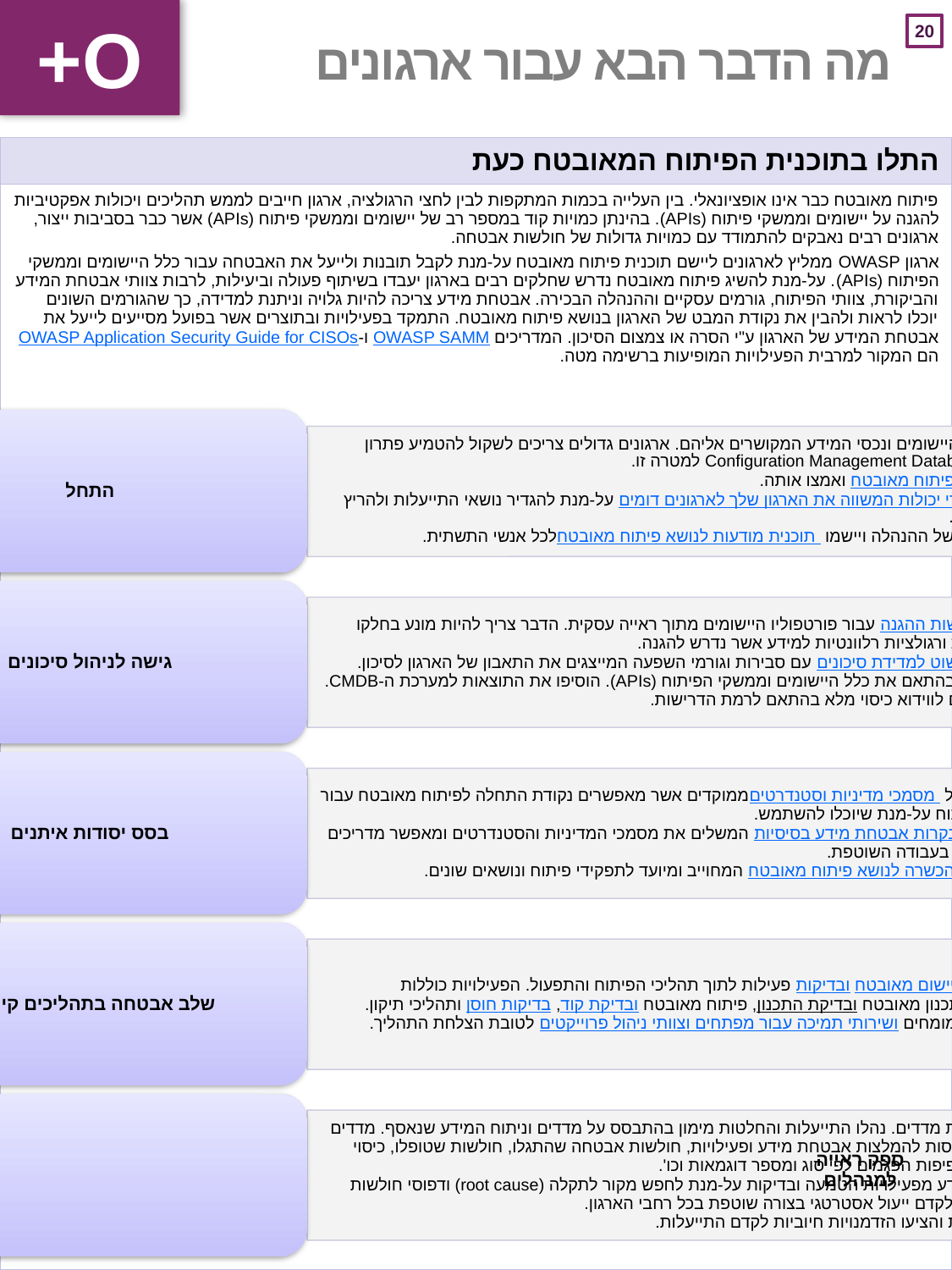

+O
# מה הדבר הבא עבור ארגונים
| התלו בתוכנית הפיתוח המאובטח כעת |
| --- |
| פיתוח מאובטח כבר אינו אופציונאלי. בין העלייה בכמות המתקפות לבין לחצי הרגולציה, ארגון חייבים לממש תהליכים ויכולות אפקטיביות להגנה על יישומים וממשקי פיתוח (APIs). בהינתן כמויות קוד במספר רב של יישומים וממשקי פיתוח (APIs) אשר כבר בסביבות ייצור, ארגונים רבים נאבקים להתמודד עם כמויות גדולות של חולשות אבטחה. ארגון OWASP ממליץ לארגונים ליישם תוכנית פיתוח מאובטח על-מנת לקבל תובנות ולייעל את האבטחה עבור כלל היישומים וממשקי הפיתוח (APIs). על-מנת להשיג פיתוח מאובטח נדרש שחלקים רבים בארגון יעבדו בשיתוף פעולה וביעילות, לרבות צוותי אבטחת המידע והביקורת, צוותי הפיתוח, גורמים עסקיים וההנהלה הבכירה. אבטחת מידע צריכה להיות גלויה וניתנת למדידה, כך שהגורמים השונים יוכלו לראות ולהבין את נקודת המבט של הארגון בנושא פיתוח מאובטח. התמקד בפעילויות ובתוצרים אשר בפועל מסייעים לייעל את אבטחת המידע של הארגון ע"י הסרה או צמצום הסיכון. המדריכים OWASP SAMM ו-OWASP Application Security Guide for CISOs הם המקור למרבית הפעילויות המופיעות ברשימה מטה. |
התחל
גישה לניהול סיכונים
בסס יסודות איתנים
ספק ראייה למנהלים